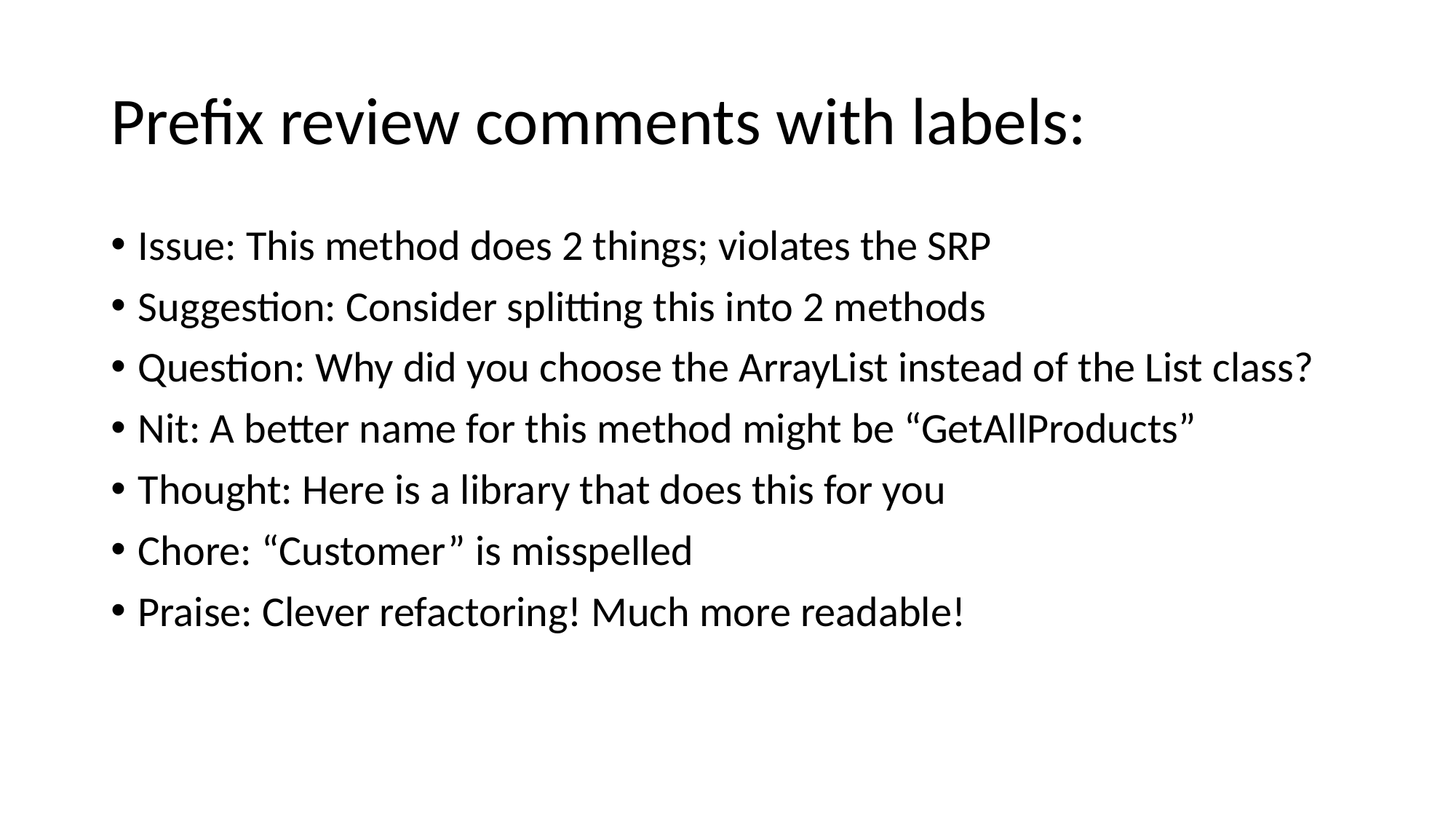

# Prefix review comments with labels:
Issue: This method does 2 things; violates the SRP
Suggestion: Consider splitting this into 2 methods
Question: Why did you choose the ArrayList instead of the List class?
Nit: A better name for this method might be “GetAllProducts”
Thought: Here is a library that does this for you
Chore: “Customer” is misspelled
Praise: Clever refactoring! Much more readable!